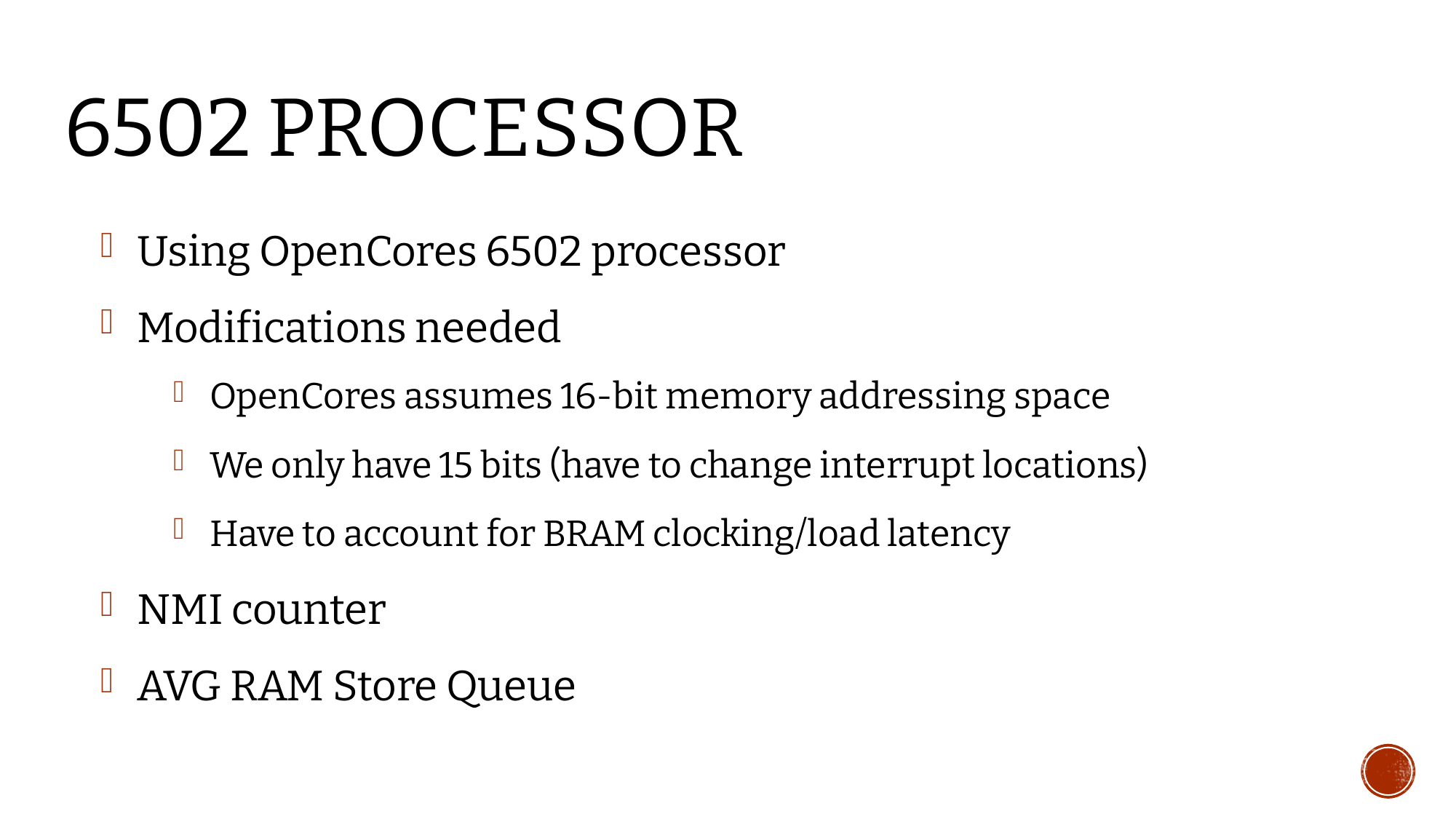

# 6502 Processor
Using OpenCores 6502 processor
Modifications needed
OpenCores assumes 16-bit memory addressing space
We only have 15 bits (have to change interrupt locations)
Have to account for BRAM clocking/load latency
NMI counter
AVG RAM Store Queue